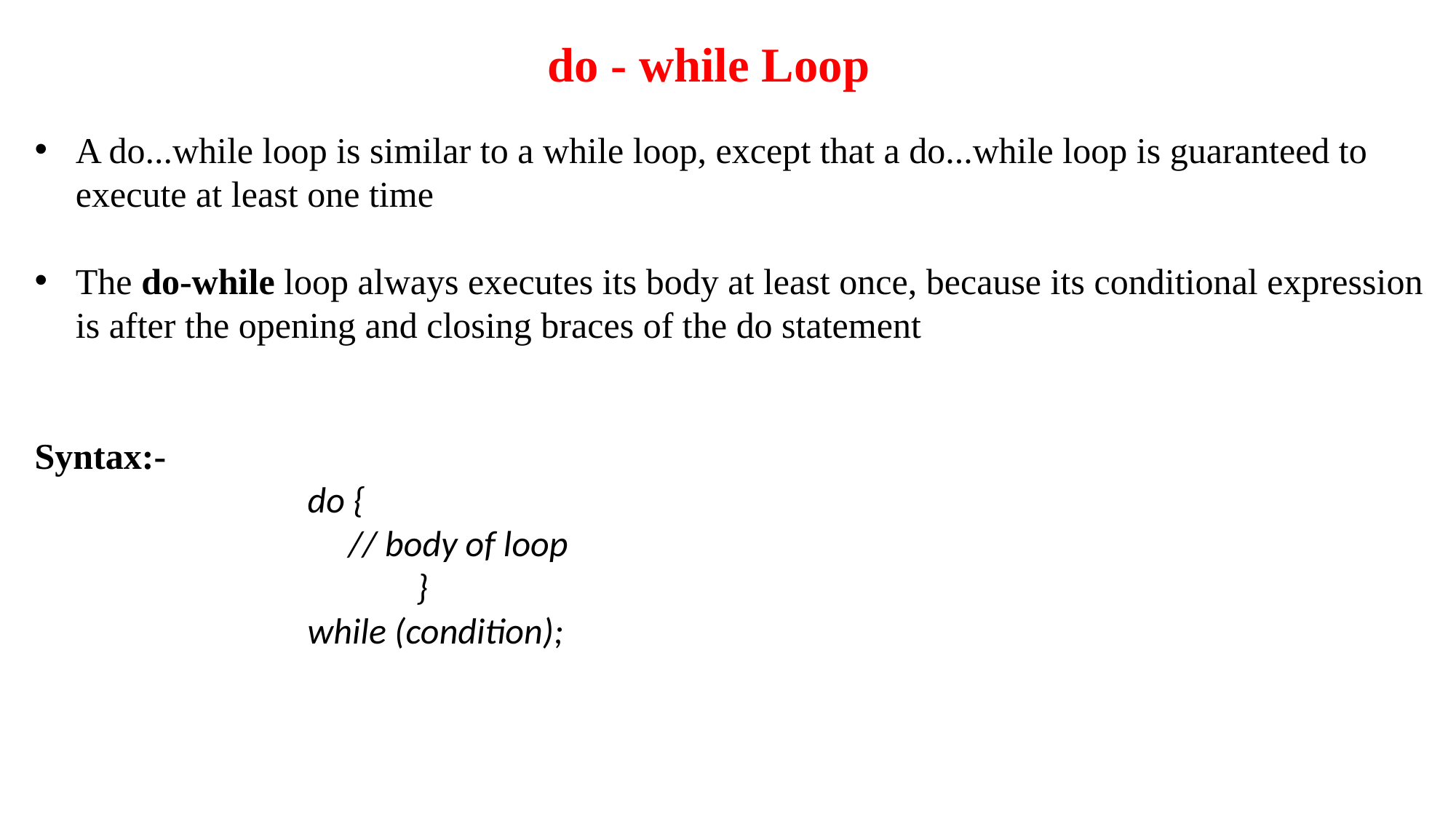

do - while Loop
A do...while loop is similar to a while loop, except that a do...while loop is guaranteed to execute at least one time

The do-while loop always executes its body at least once, because its conditional expression is after the opening and closing braces of the do statement

Syntax:-
do {
     // body of loop
	}
while (condition);